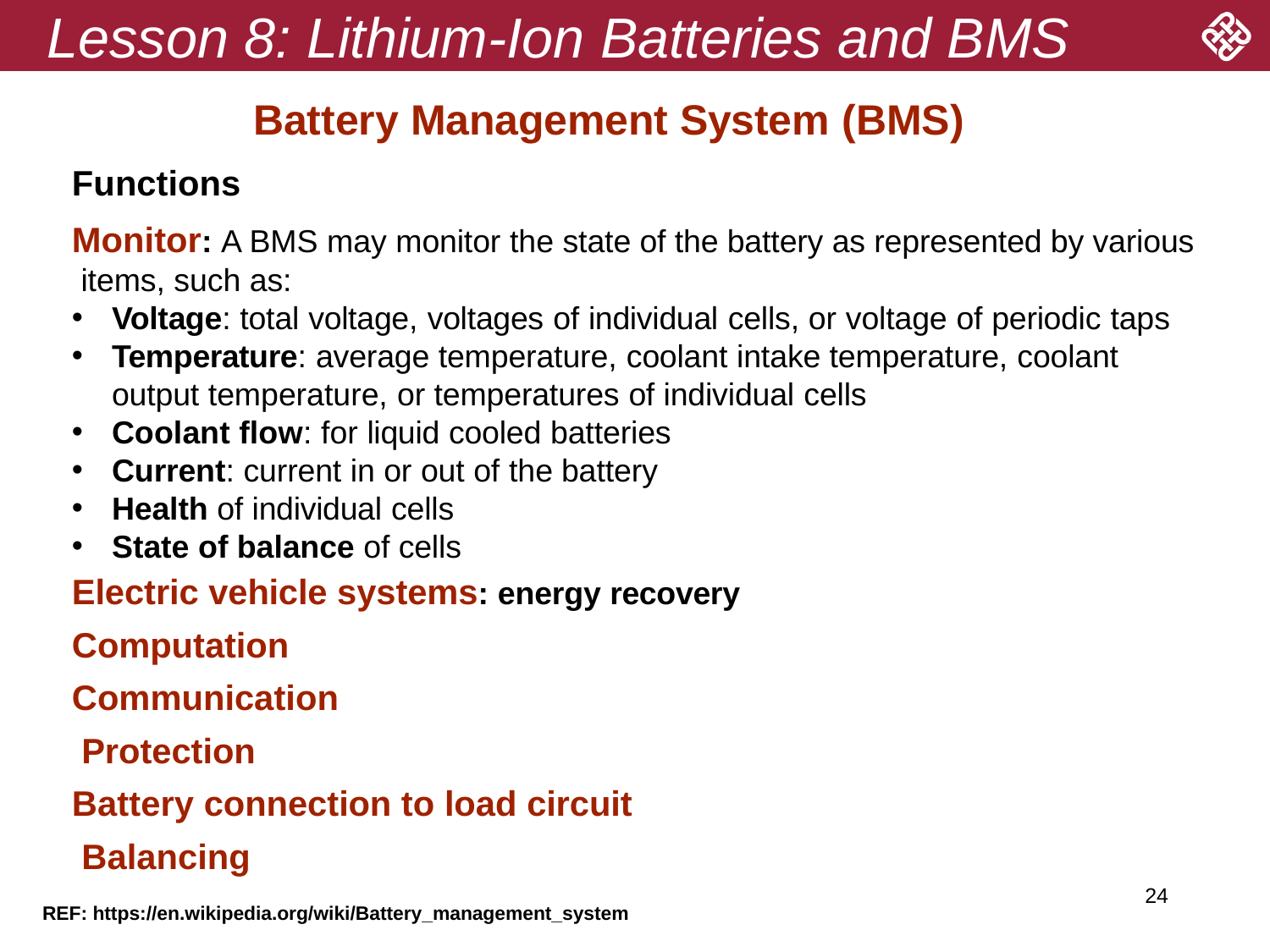

# Lesson 8: Lithium-Ion Batteries and BMS
Battery Management System (BMS)
Functions
Monitor: A BMS may monitor the state of the battery as represented by various  items, such as:
Voltage: total voltage, voltages of individual cells, or voltage of periodic taps
Temperature: average temperature, coolant intake temperature, coolant  output temperature, or temperatures of individual cells
Coolant flow: for liquid cooled batteries
Current: current in or out of the battery
Health of individual cells
State of balance of cells
Electric vehicle systems: energy recovery
Computation  Communication  Protection
Battery connection to load circuit  Balancing
REF: https://en.wikipedia.org/wiki/Battery_management_system
24